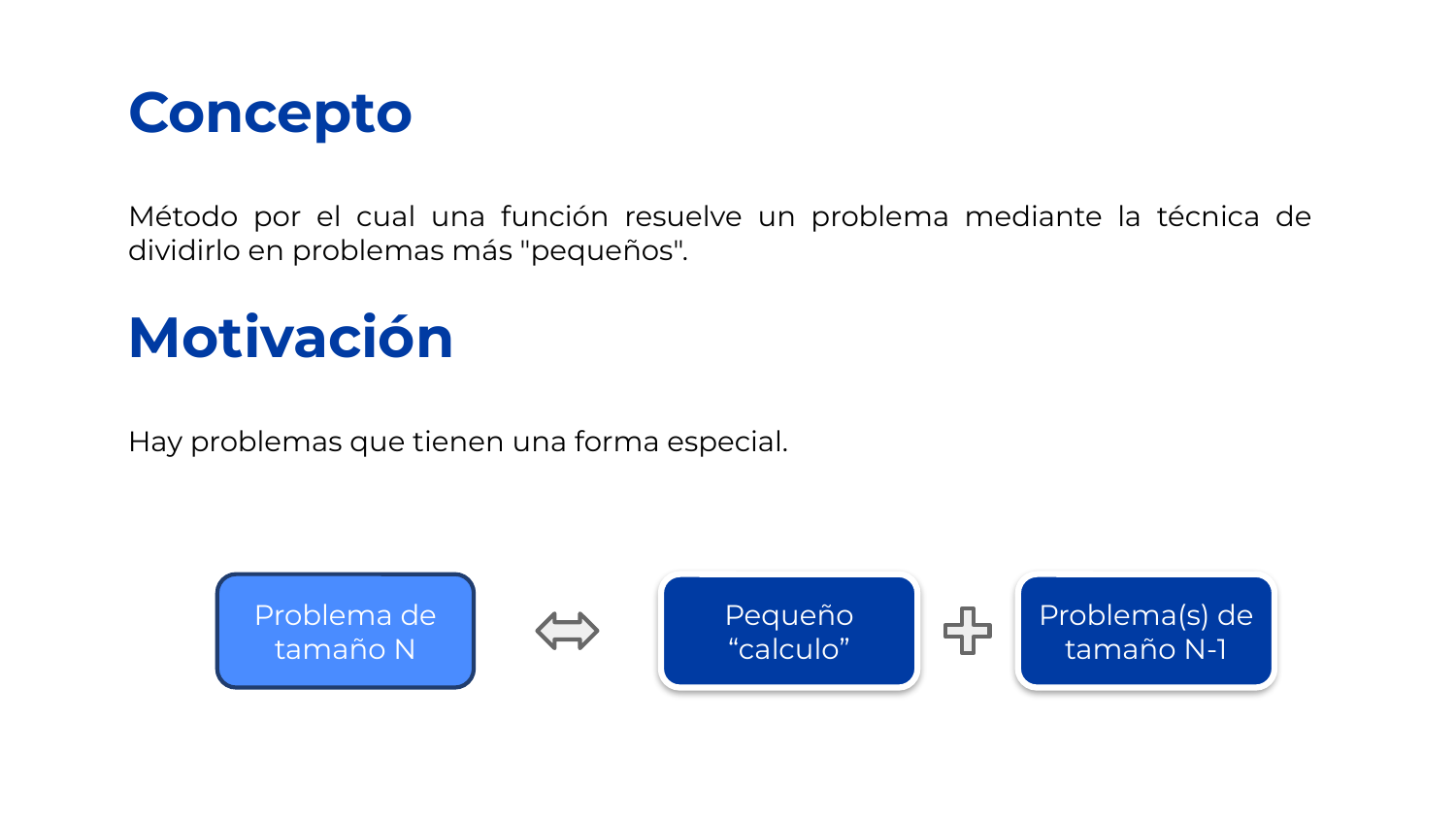

# Concepto
Método por el cual una función resuelve un problema mediante la técnica de  dividirlo en problemas más "pequeños".

Motivación
Hay problemas que tienen una forma especial.

Pequeño “calculo”
Problema(s) de tamaño N-1
Problema de tamaño N